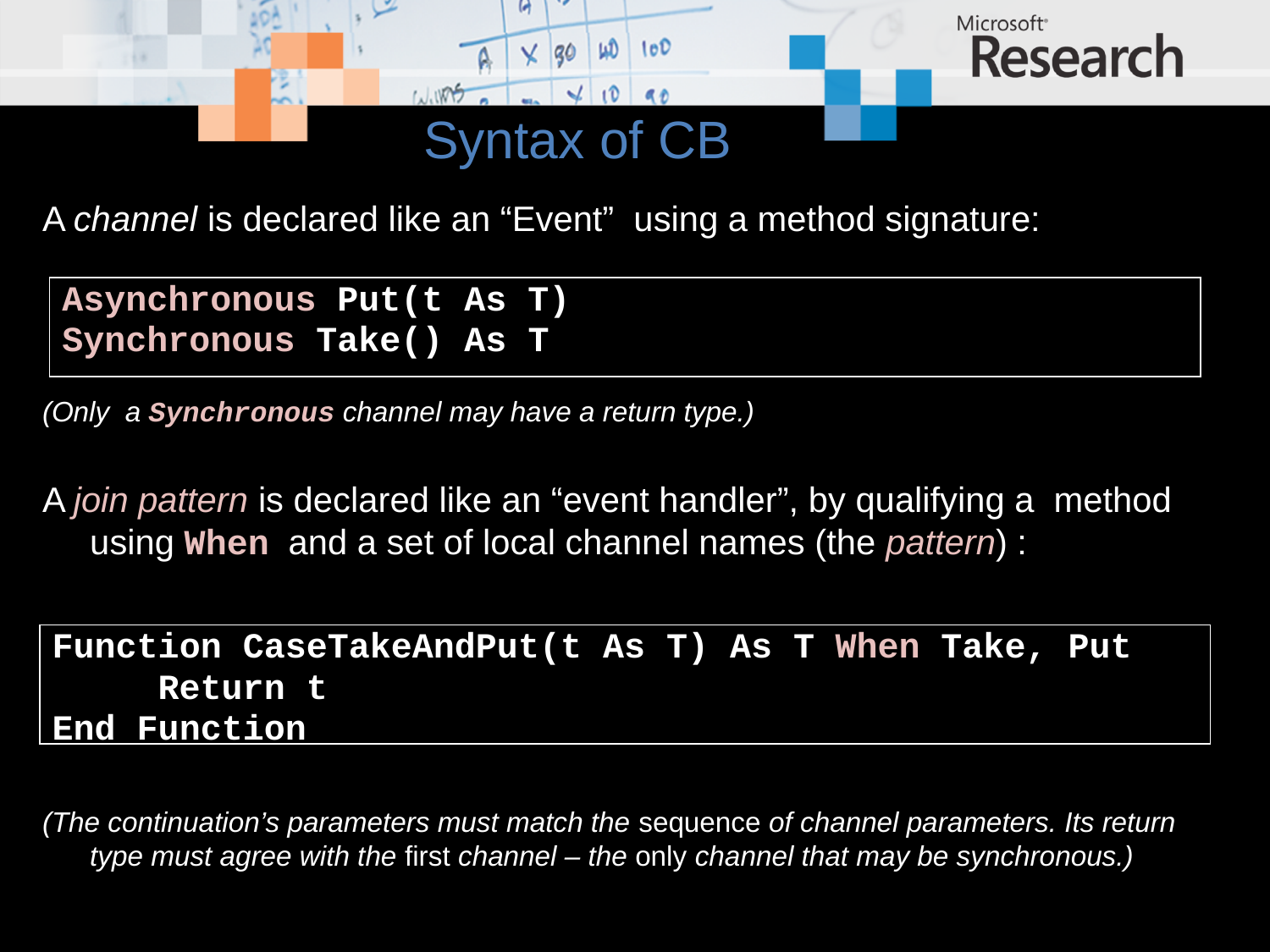

# Syntax of CB
A channel is declared like an “Event”  using a method signature:

(Only  a Synchronous channel may have a return type.)
A join pattern is declared like an “event handler”, by qualifying a  method  using When  and a set of local channel names (the pattern) :

(The continuation’s parameters must match the sequence of channel parameters. Its return type must agree with the first channel – the only channel that may be synchronous.)
Asynchronous Put(t As T)
Synchronous Take() As T

Function CaseTakeAndPut(t As T) As T When Take, Put
     Return t
End Function